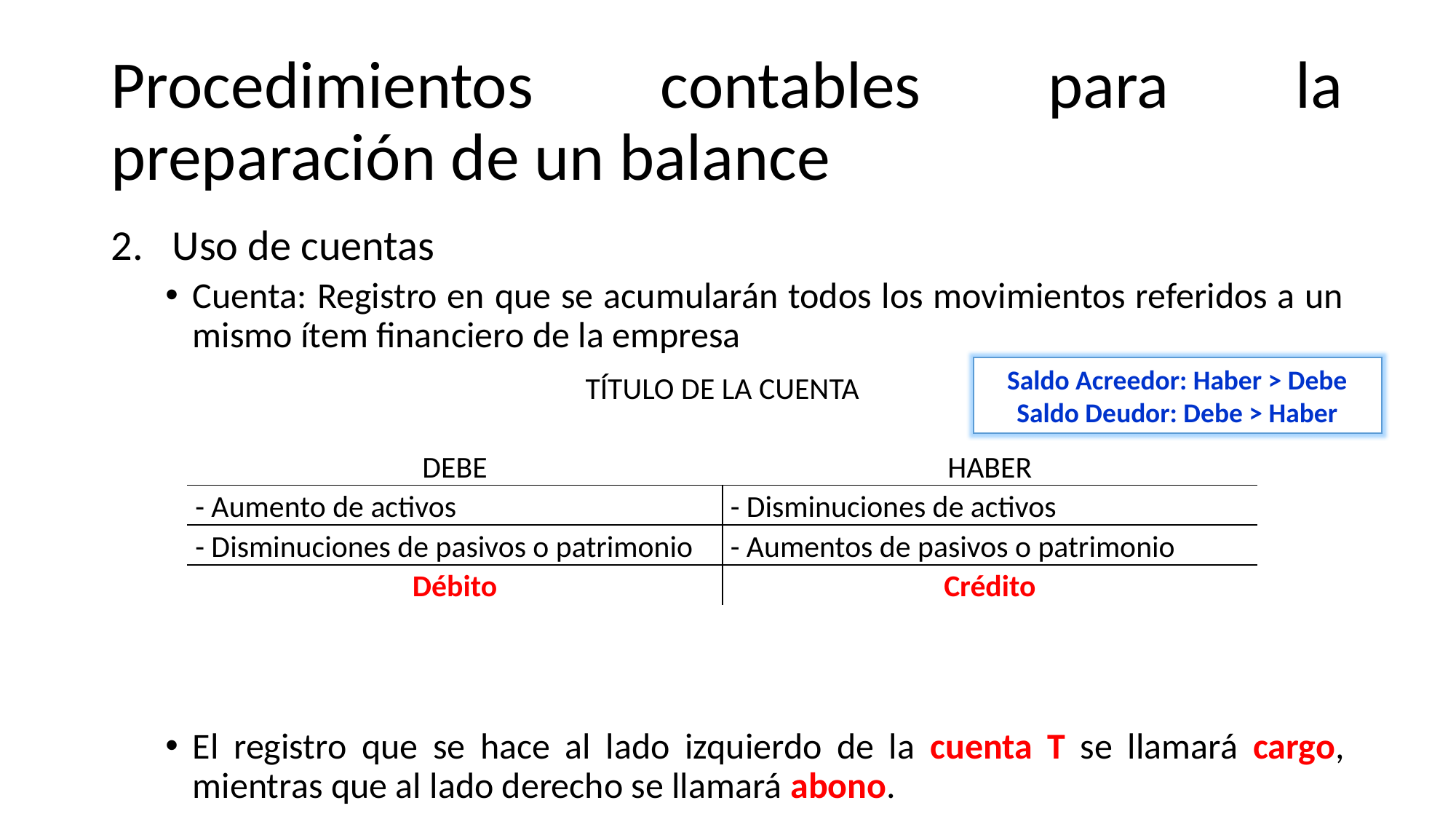

# Procedimientos contables para la preparación de un balance
Uso de cuentas
Cuenta: Registro en que se acumularán todos los movimientos referidos a un mismo ítem financiero de la empresa

El registro que se hace al lado izquierdo de la cuenta T se llamará cargo, mientras que al lado derecho se llamará abono.
La diferencia entre el débito y el crédito de una cuenta se denomina saldo.
Saldo Acreedor: Haber > Debe
Saldo Deudor: Debe > Haber
| TÍTULO DE LA CUENTA |  |
| --- | --- |
|  |  |
| DEBE | HABER |
| - Aumento de activos | - Disminuciones de activos |
| - Disminuciones de pasivos o patrimonio | - Aumentos de pasivos o patrimonio |
| Débito | Crédito |